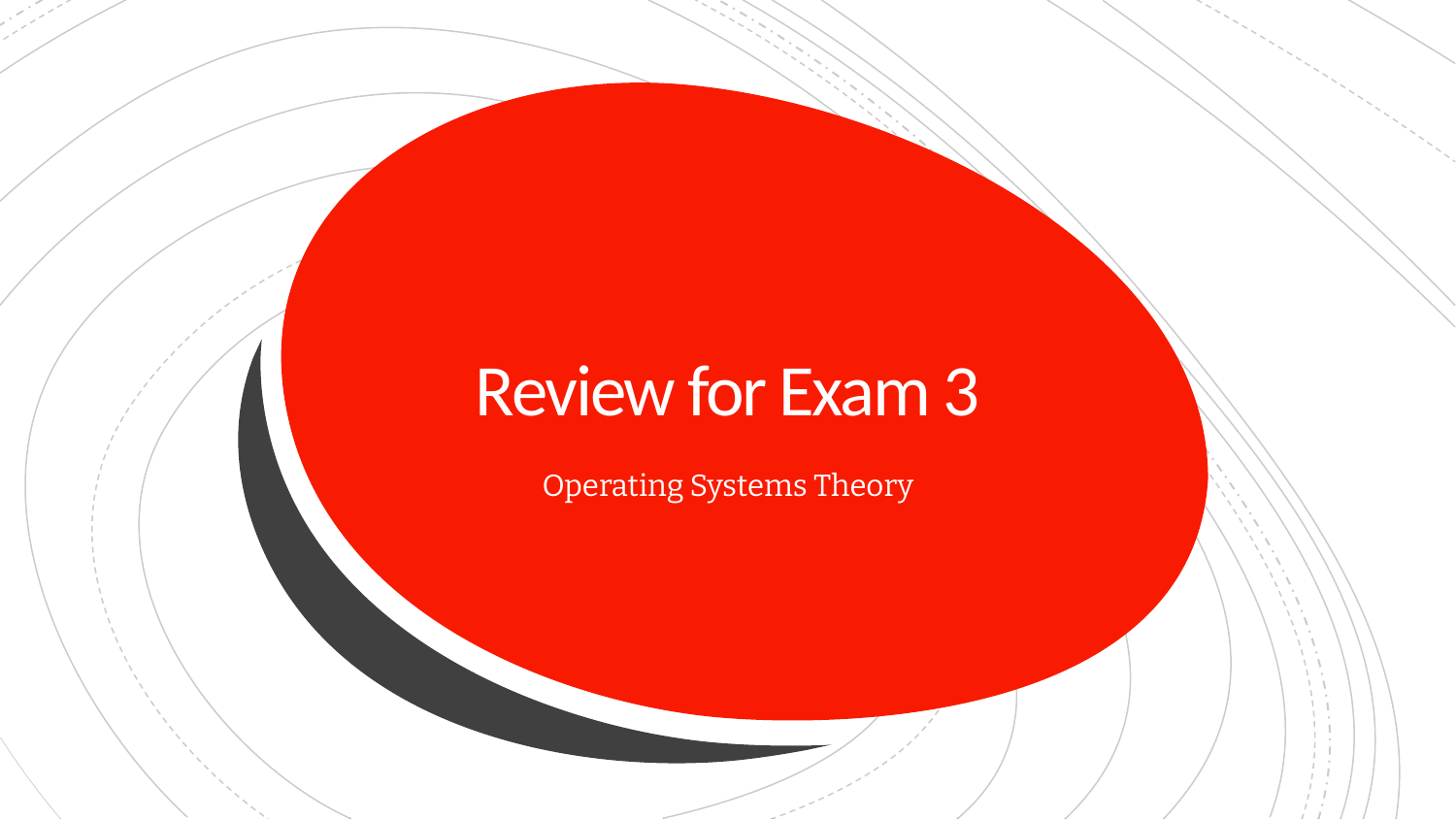

# Review for Exam 3

Operating Systems Theory